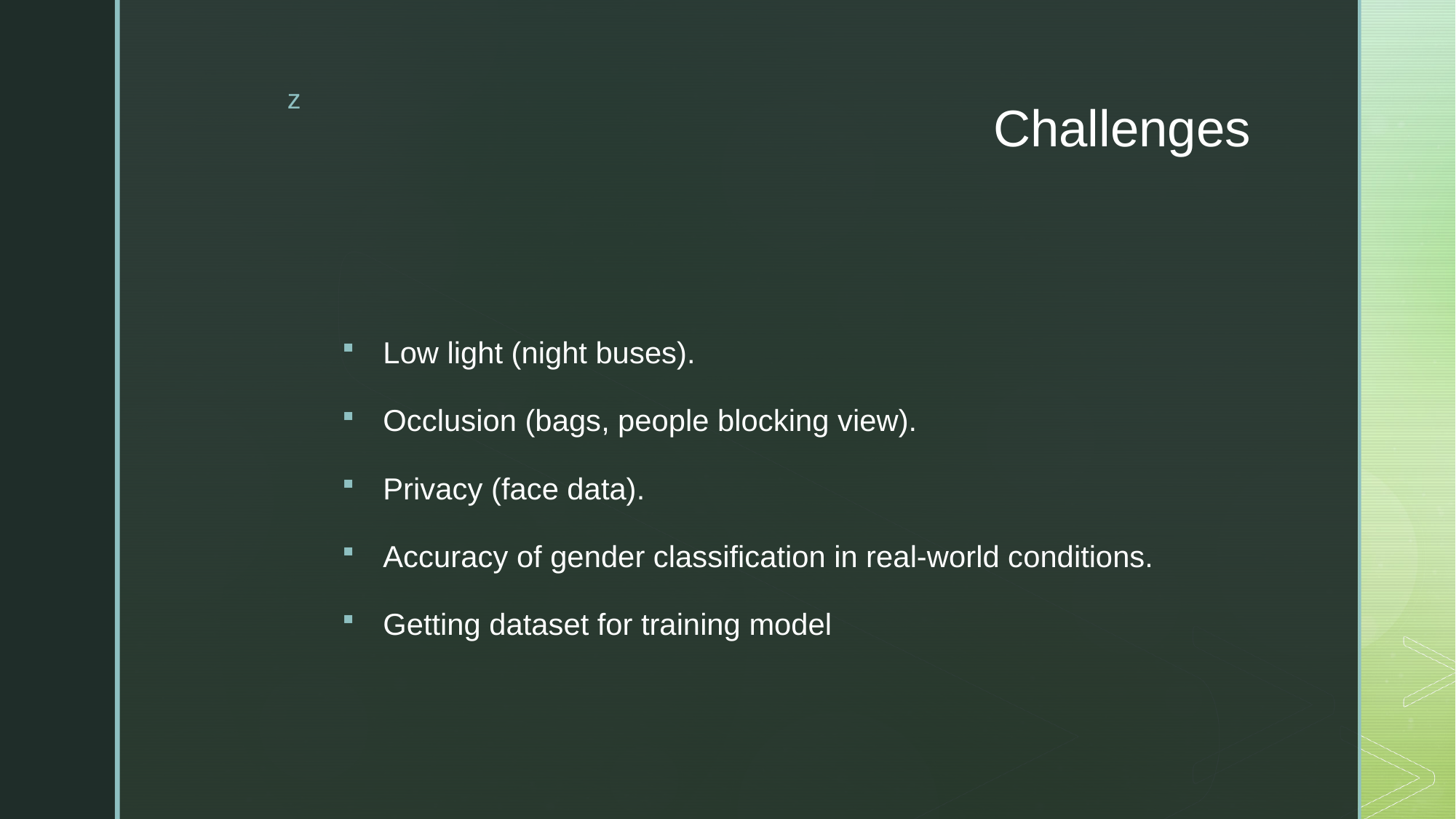

# Challenges
Low light (night buses).
Occlusion (bags, people blocking view).
Privacy (face data).
Accuracy of gender classification in real-world conditions.
Getting dataset for training model